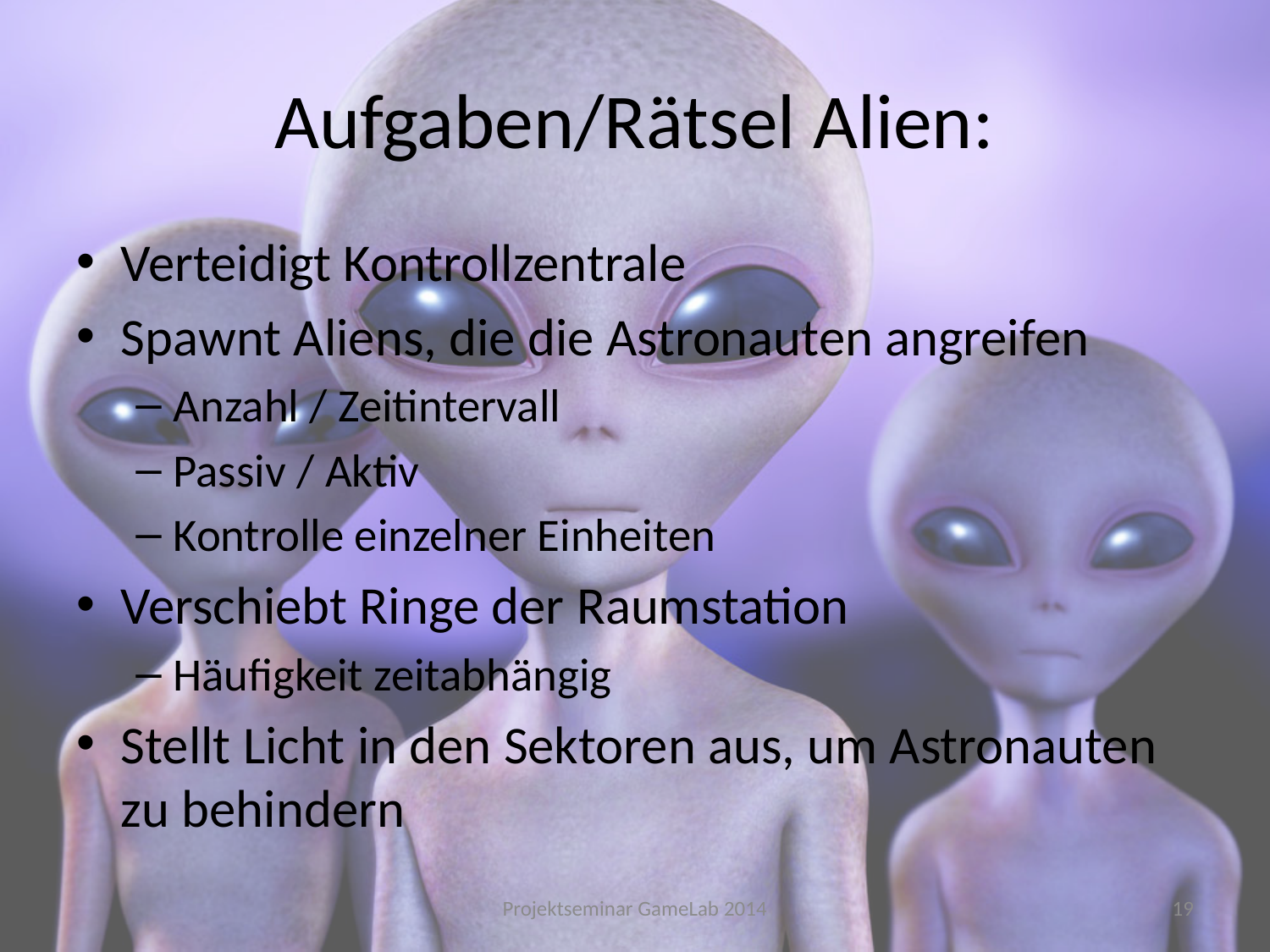

# Aufgaben/Rätsel Alien:
Verteidigt Kontrollzentrale
Spawnt Aliens, die die Astronauten angreifen
Anzahl / Zeitintervall
Passiv / Aktiv
Kontrolle einzelner Einheiten
Verschiebt Ringe der Raumstation
Häufigkeit zeitabhängig
Stellt Licht in den Sektoren aus, um Astronauten zu behindern

Projektseminar GameLab 2014
19